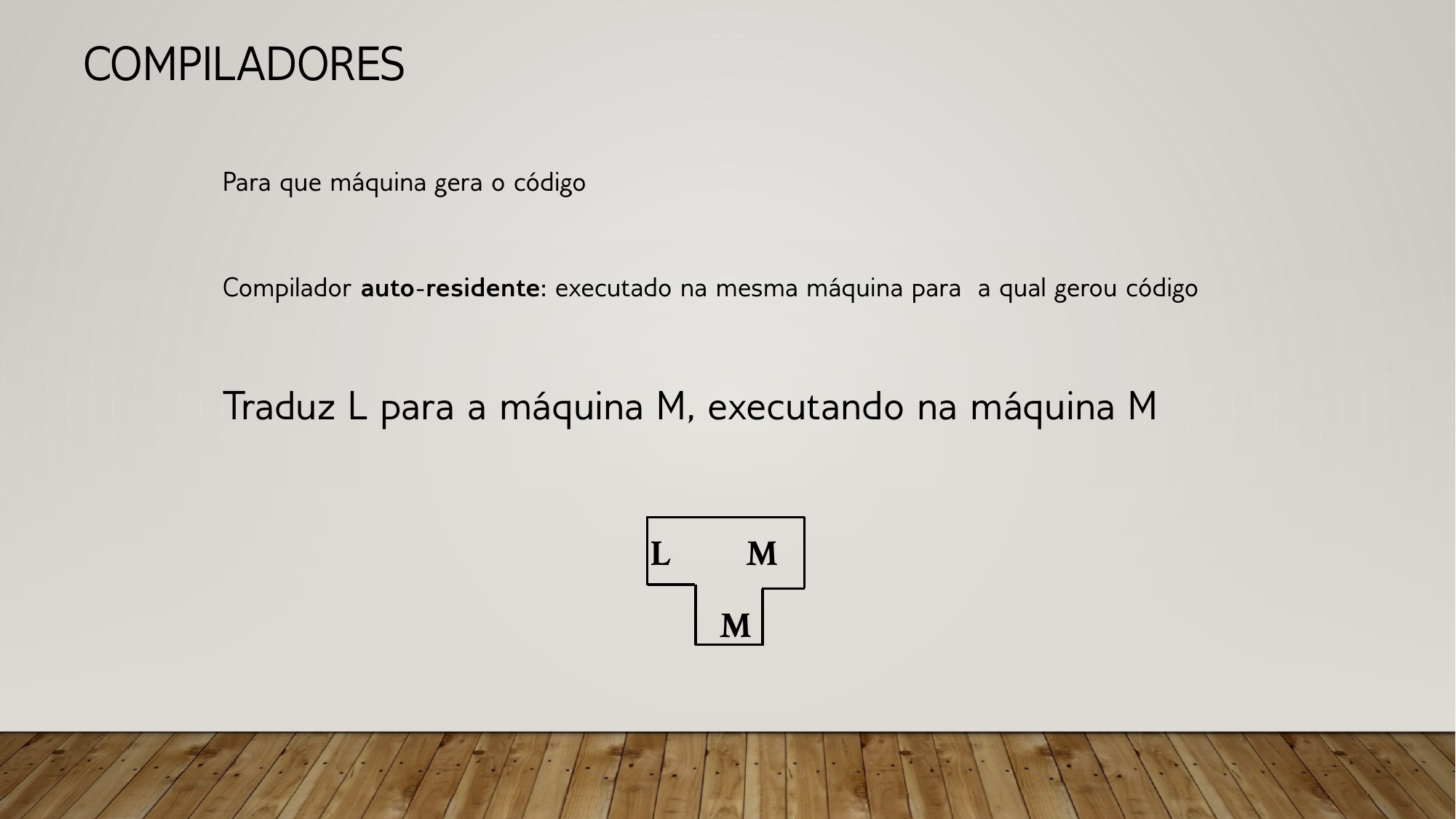

# Compiladores
Para que máquina gera o código

Compilador auto-residente: executado na mesma máquina para  a qual gerou código

Traduz L para a máquina M, executando na máquina M

L          M
M